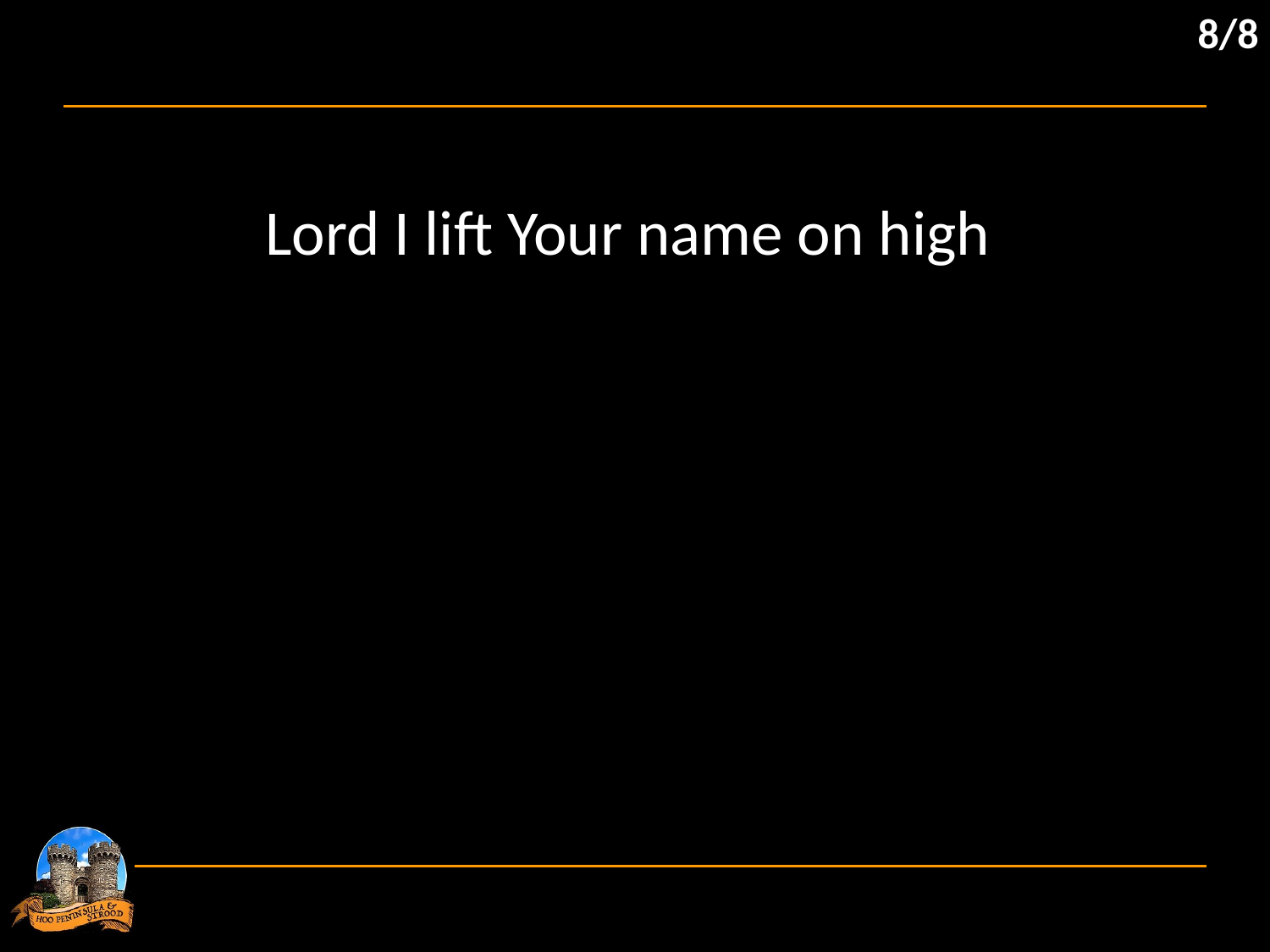

8/8

Lord I lift Your name on high